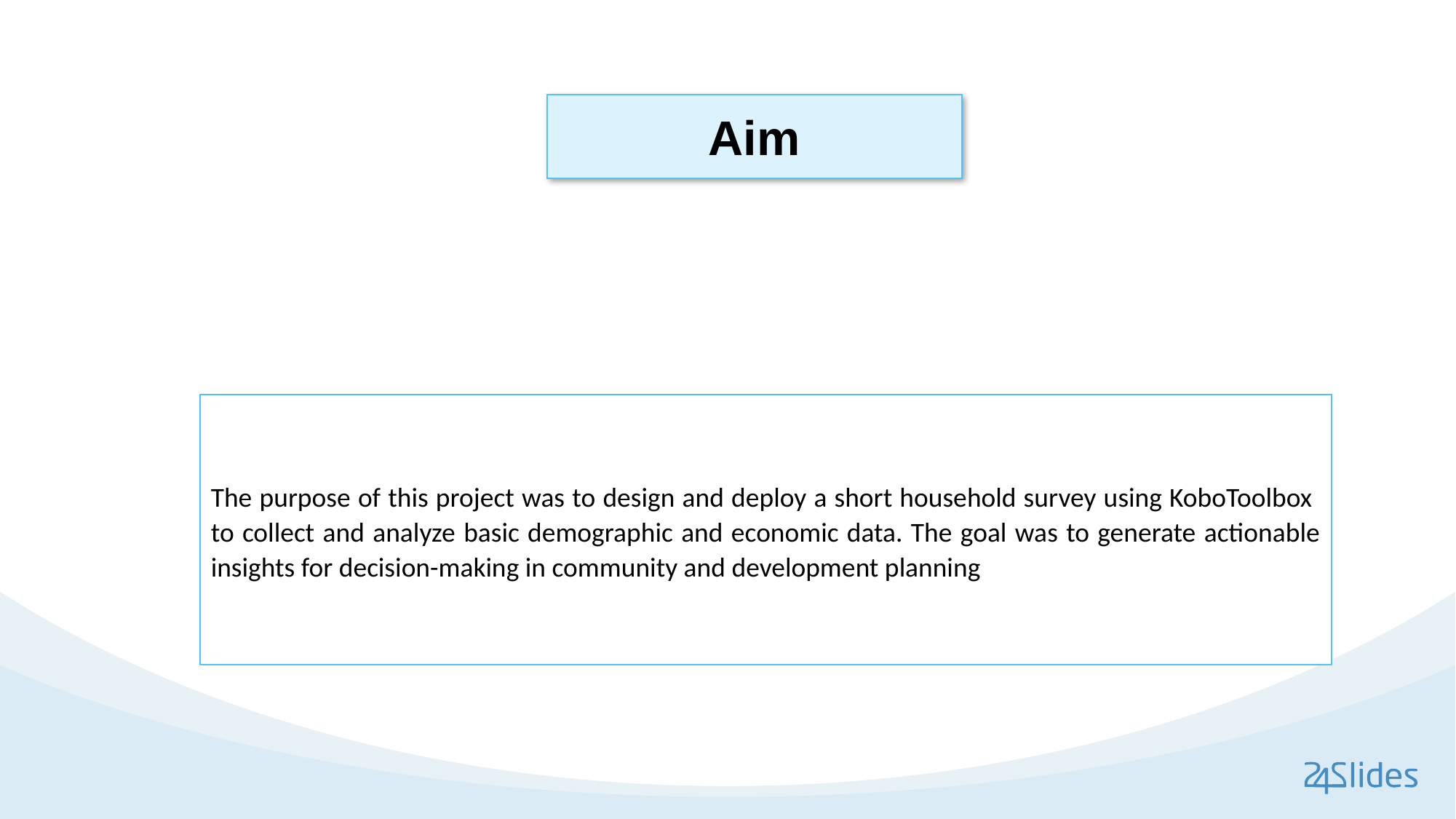

Aim
The purpose of this project was to design and deploy a short household survey using KoboToolbox  to collect and analyze basic demographic and economic data. The goal was to generate actionable insights for decision-making in community and development planning

after